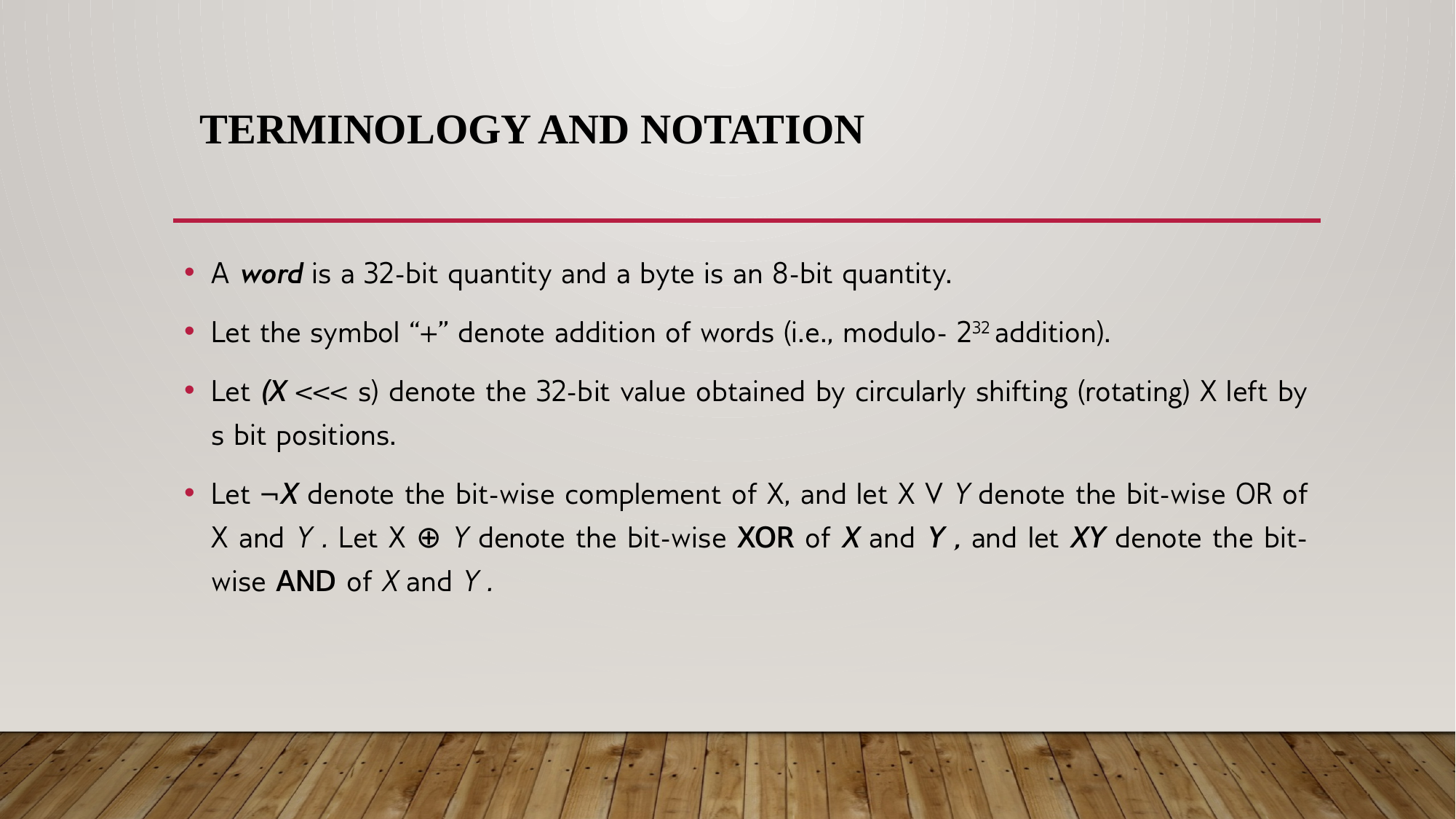

# Terminology and Notation
A word is a 32-bit quantity and a byte is an 8-bit quantity.
Let the symbol “+” denote addition of words (i.e., modulo- 232 addition).
Let (X <<< s) denote the 32-bit value obtained by circularly shifting (rotating) X left by s bit positions.
Let ¬X denote the bit-wise complement of X, and let X V Y denote the bit-wise OR of X and Y . Let X ⊕ Y denote the bit-wise XOR of X and Y , and let XY denote the bit-wise AND of X and Y .